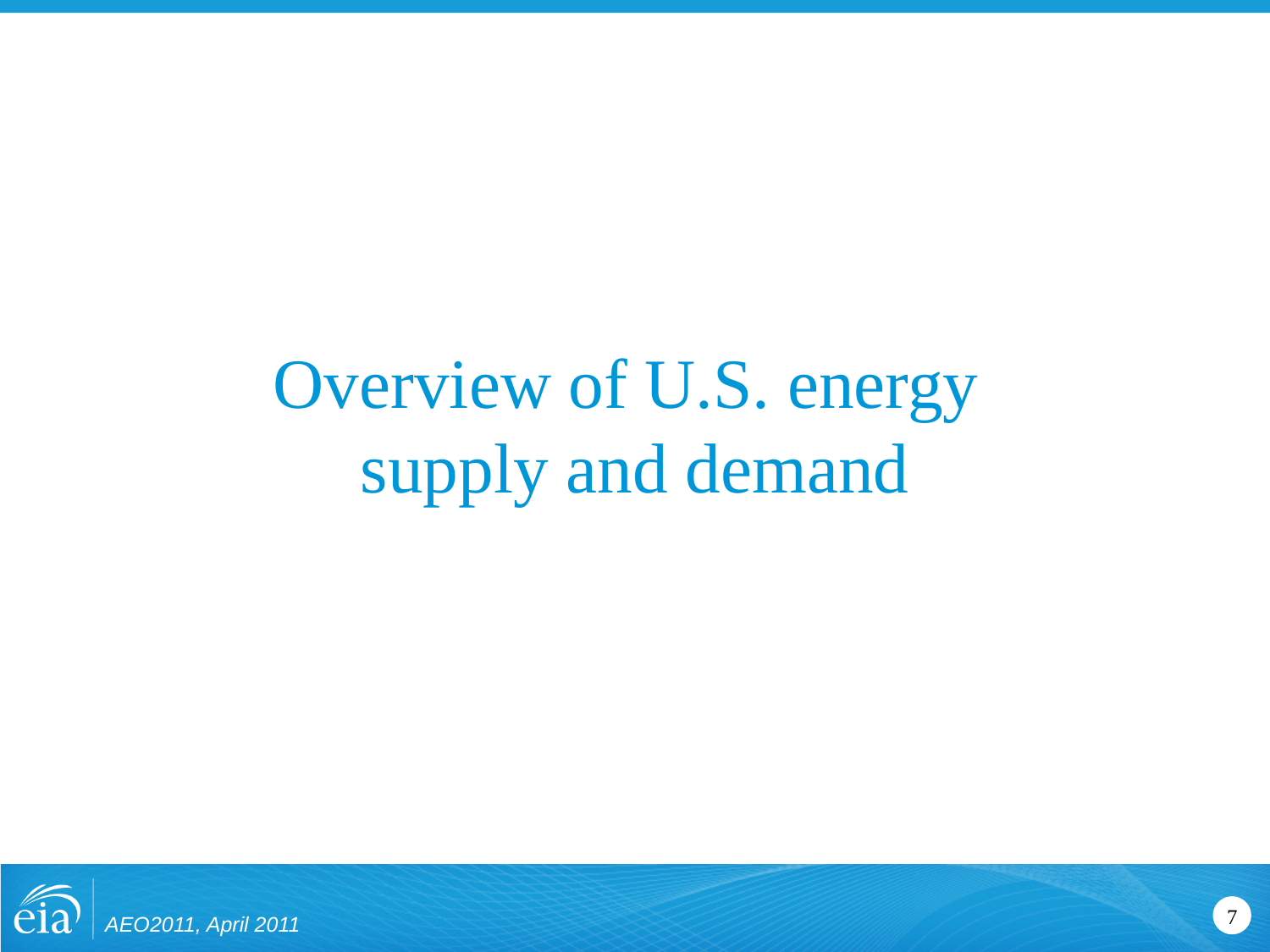

# Overview of U.S. energy supply and demand
AEO2011, April 2011
7